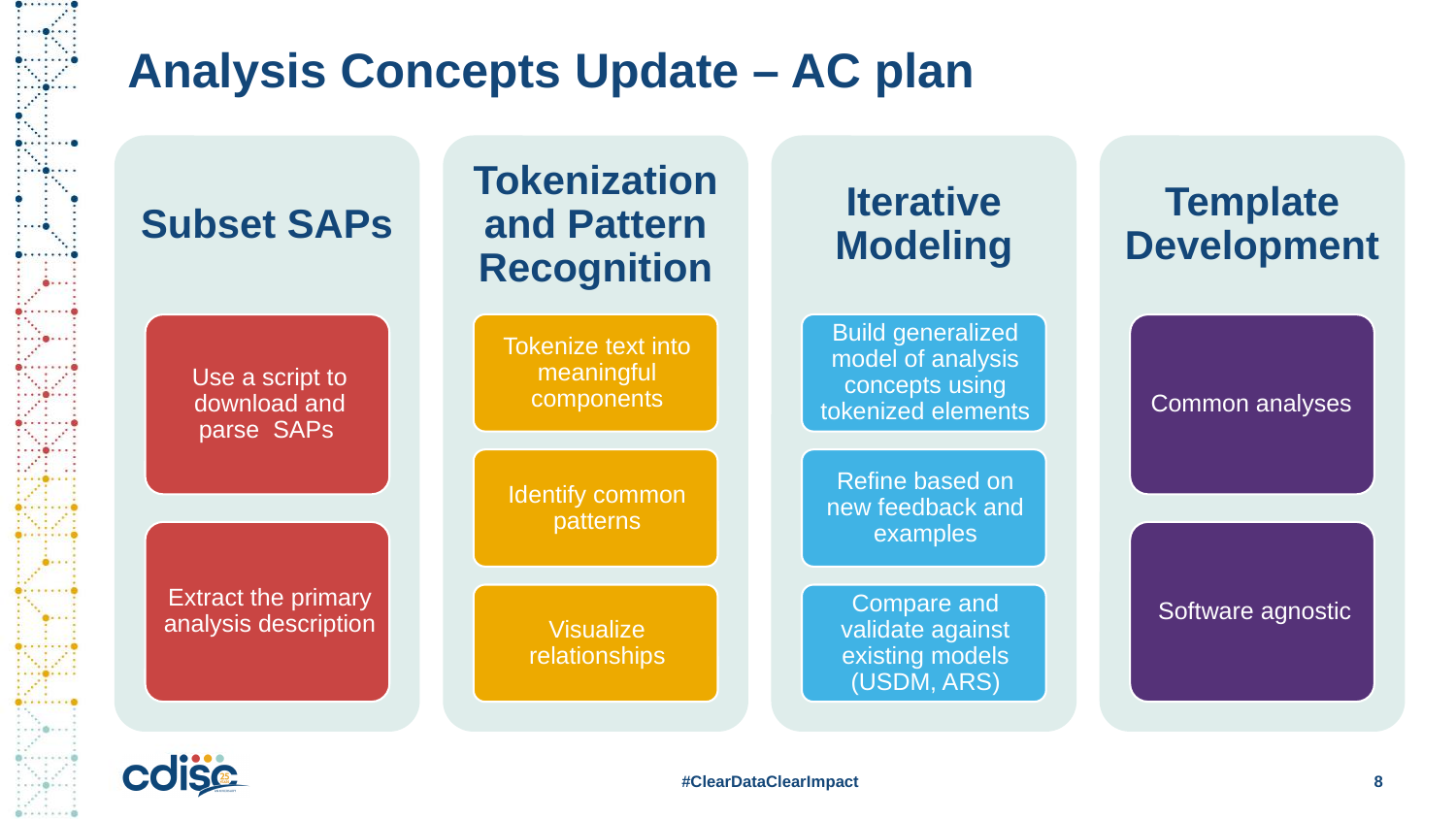

# Analysis Concepts Update – AC plan
Subset SAPs
Use a script to download and parse  SAPs
Extract the primary analysis description
Tokenization and Pattern Recognition
Tokenize text into meaningful components
Identify common patterns
Visualize relationships
Iterative Modeling
Build generalized model of analysis concepts using tokenized elements
Refine based on new feedback and examples
Compare and validate against existing models (USDM, ARS)
Template Development
Common analyses
Software agnostic
#ClearDataClearImpact
8